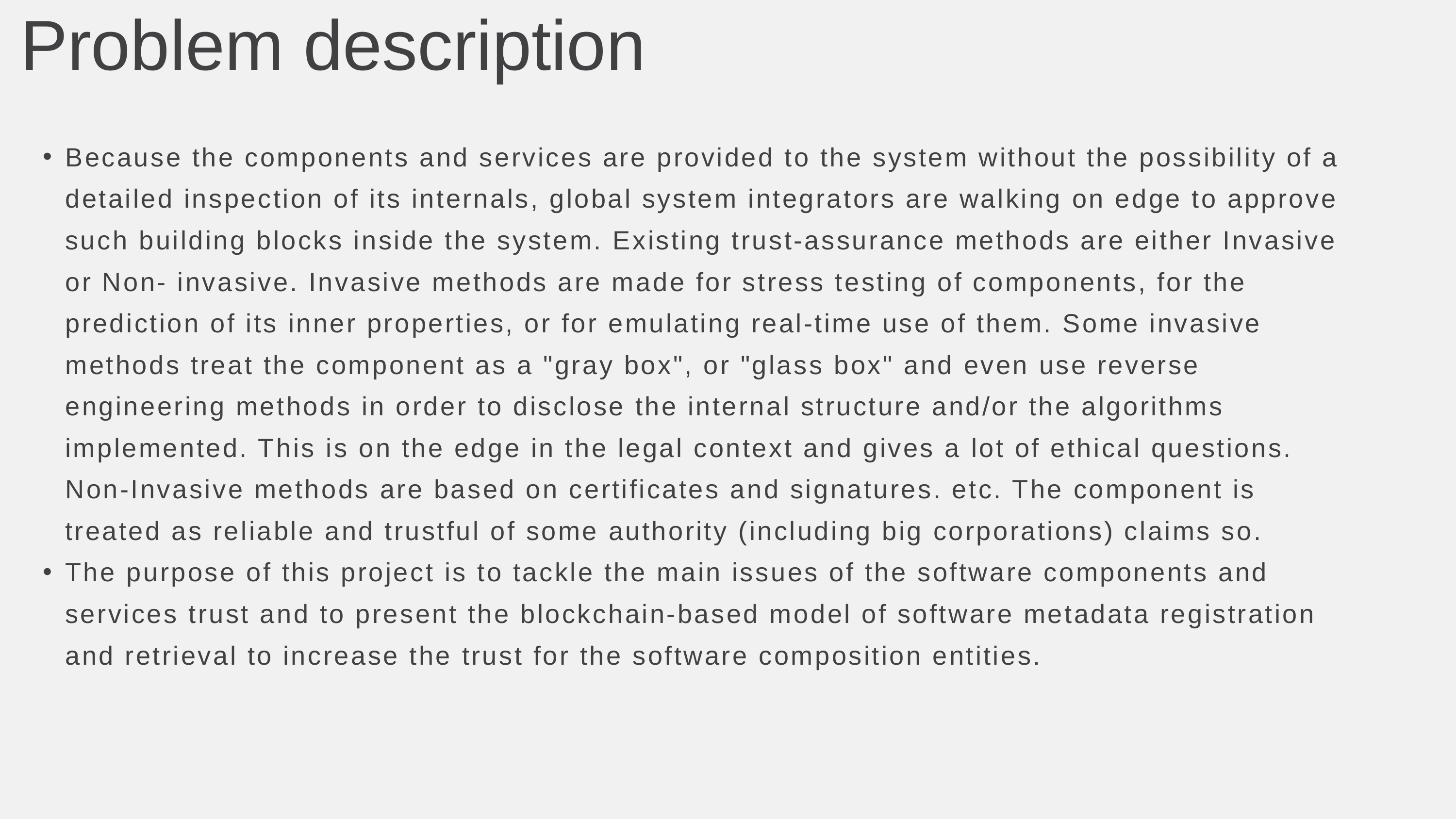

Problem description
Because the components and services are provided to the system without the possibility of a detailed inspection of its internals, global system integrators are walking on edge to approve such building blocks inside the system. Existing trust-assurance methods are either Invasive or Non- invasive. Invasive methods are made for stress testing of components, for the prediction of its inner properties, or for emulating real-time use of them. Some invasive methods treat the component as a "gray box", or "glass box" and even use reverse engineering methods in order to disclose the internal structure and/or the algorithms implemented. This is on the edge in the legal context and gives a lot of ethical questions. Non-Invasive methods are based on certificates and signatures. etc. The component is treated as reliable and trustful of some authority (including big corporations) claims so.
The purpose of this project is to tackle the main issues of the software components and services trust and to present the blockchain-based model of software metadata registration and retrieval to increase the trust for the software composition entities.